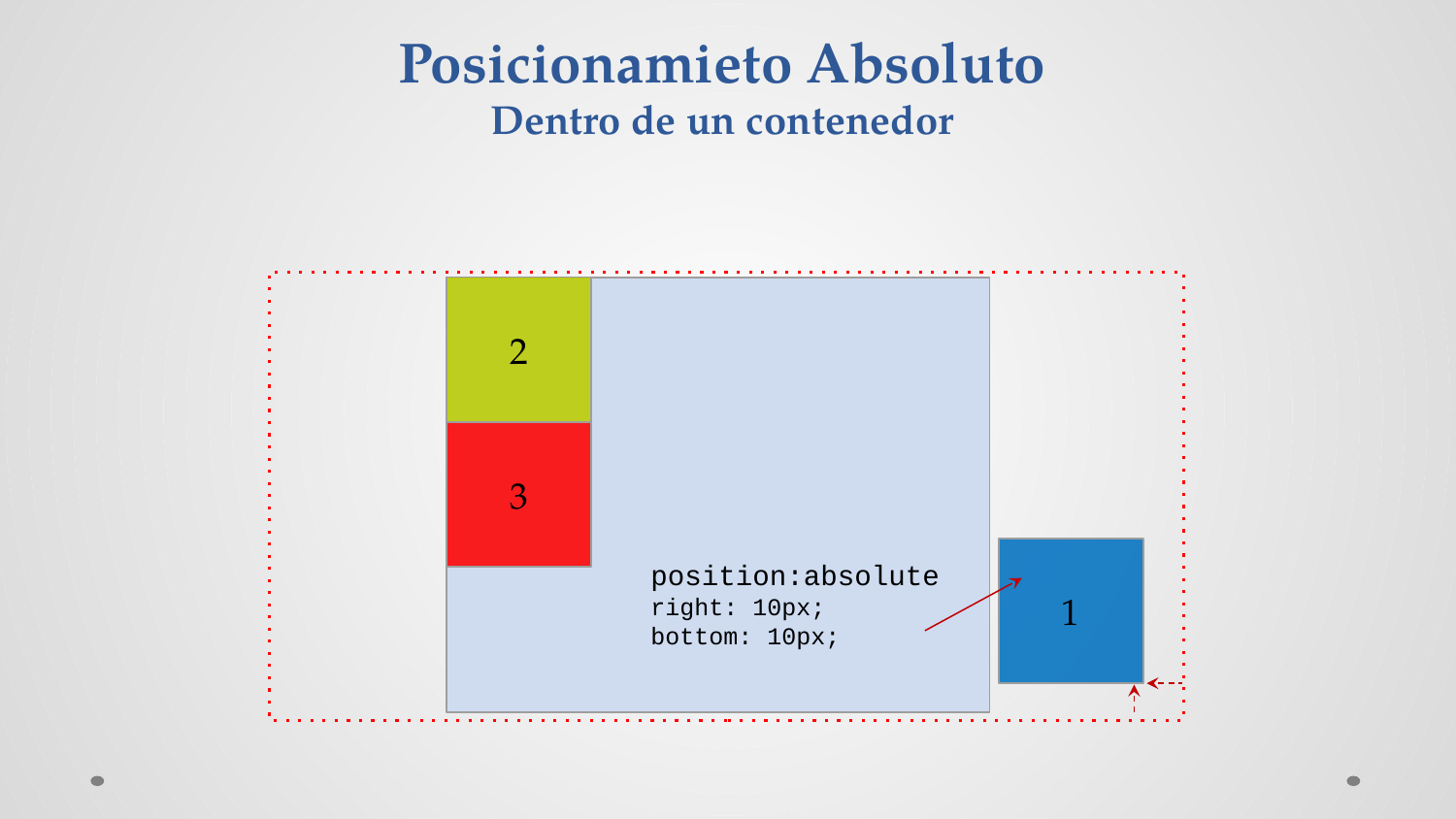

Posicionamieto Absoluto Dentro de un contenedor

2

3
position:absolute
right: 10px;
bottom: 10px;
1